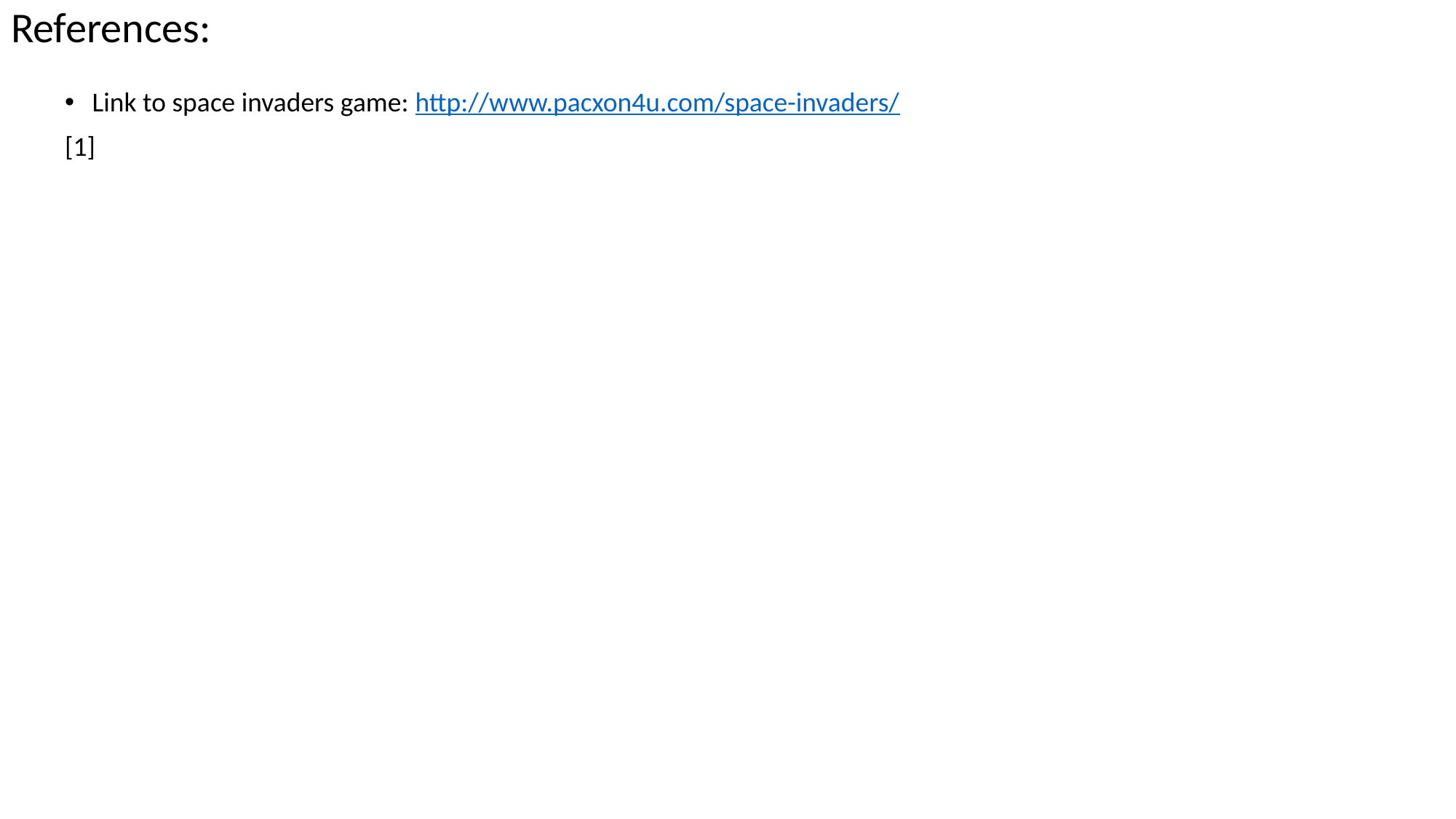

# References:
Link to space invaders game: http://www.pacxon4u.com/space-invaders/
[1]